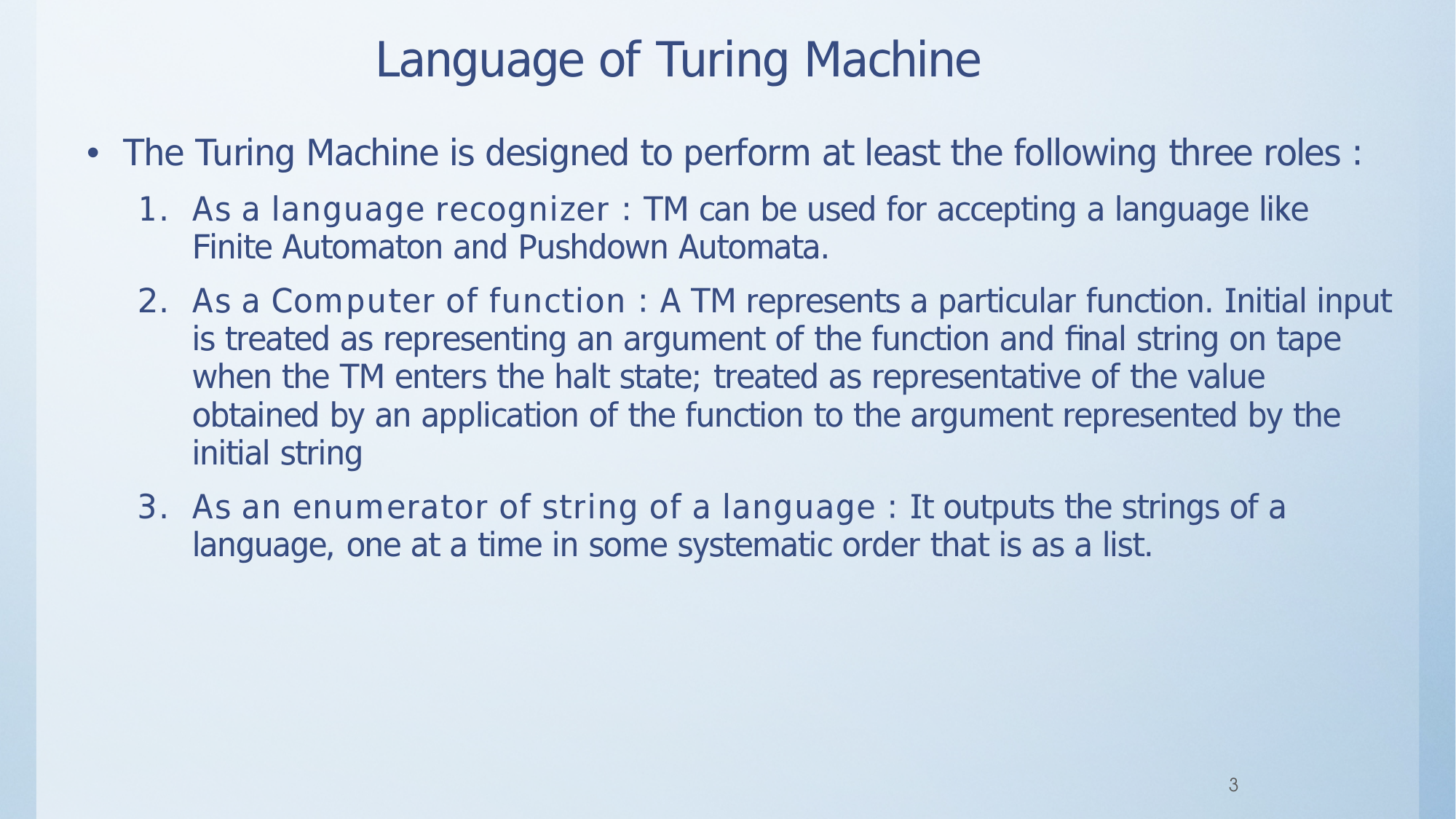

# Language of Turing Machine
The Turing Machine is designed to perform at least the following three roles :
As a language recognizer : TM can be used for accepting a language like Finite Automaton and Pushdown Automata.
As a Computer of function : A TM represents a particular function. Initial input is treated as representing an argument of the function and final string on tape when the TM enters the halt state; treated as representative of the value obtained by an application of the function to the argument represented by the initial string
As an enumerator of string of a language : It outputs the strings of a language, one at a time in some systematic order that is as a list.

3